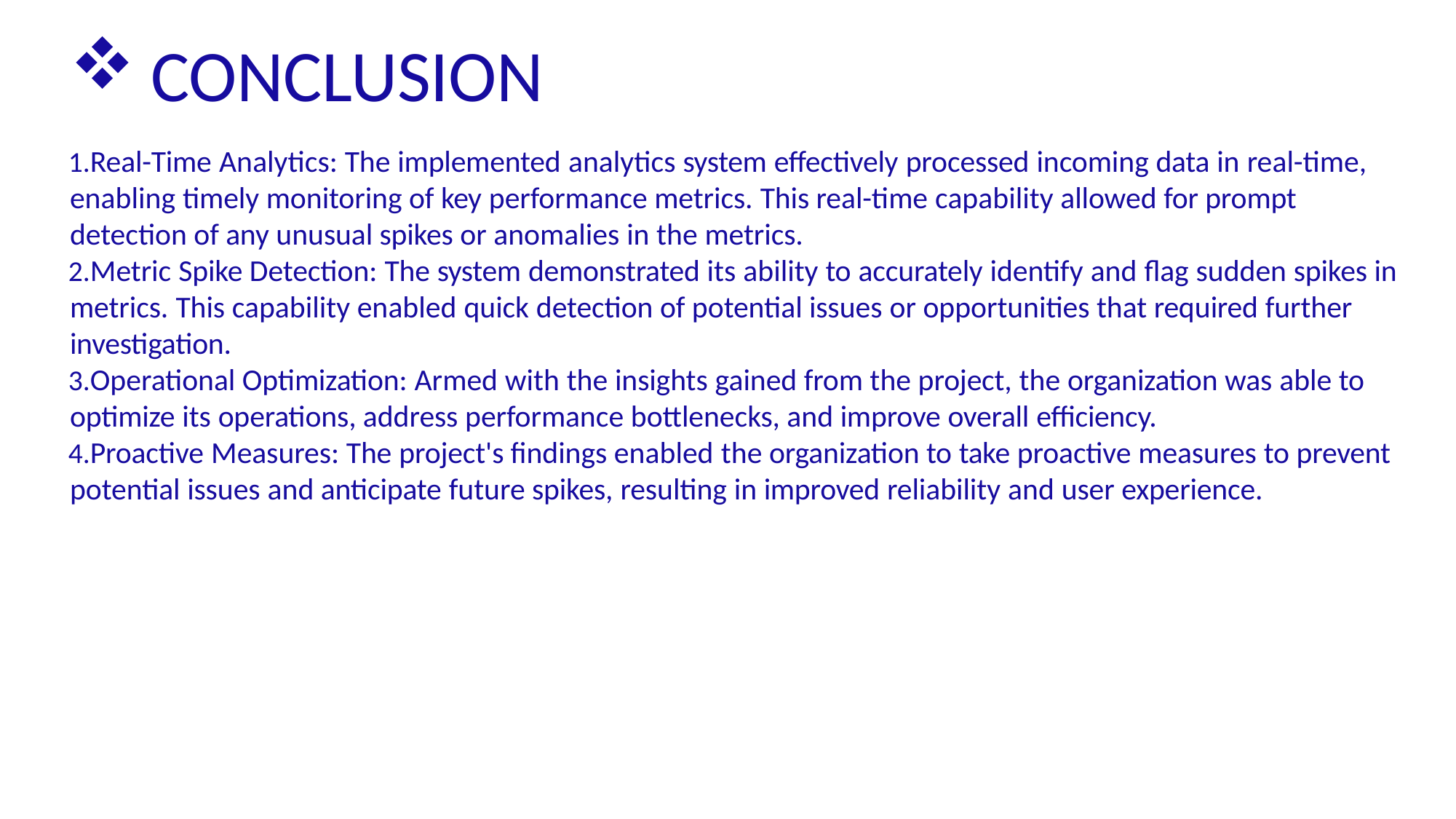

CONCLUSION
Real-Time Analytics: The implemented analytics system effectively processed incoming data in real-time,  enabling timely monitoring of key performance metrics. This real-time capability allowed for prompt  detection of any unusual spikes or anomalies in the metrics.
Metric Spike Detection: The system demonstrated its ability to accurately identify and flag sudden spikes in  metrics. This capability enabled quick detection of potential issues or opportunities that required further  investigation.
Operational Optimization: Armed with the insights gained from the project, the organization was able to  optimize its operations, address performance bottlenecks, and improve overall efficiency.
Proactive Measures: The project's findings enabled the organization to take proactive measures to prevent  potential issues and anticipate future spikes, resulting in improved reliability and user experience.